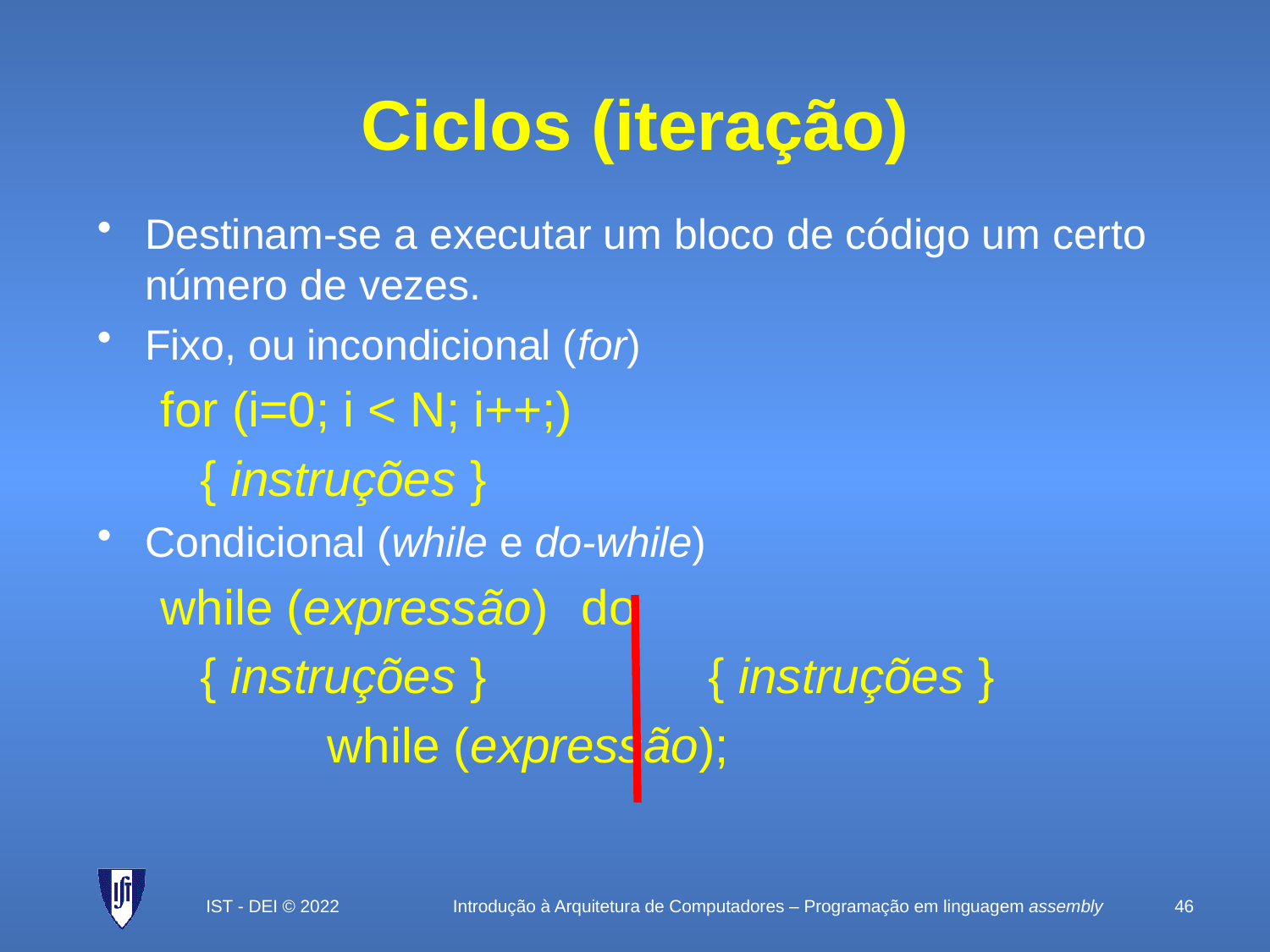

# Ciclos (iteração)
Destinam-se a executar um bloco de código um certo número de vezes.
Fixo, ou incondicional (for)
for (i=0; i < N; i++;)
	{ instruções }
Condicional (while e do-while)
while (expressão)	do
	{ instruções }		{ instruções }
		while (expressão);
IST - DEI © 2022